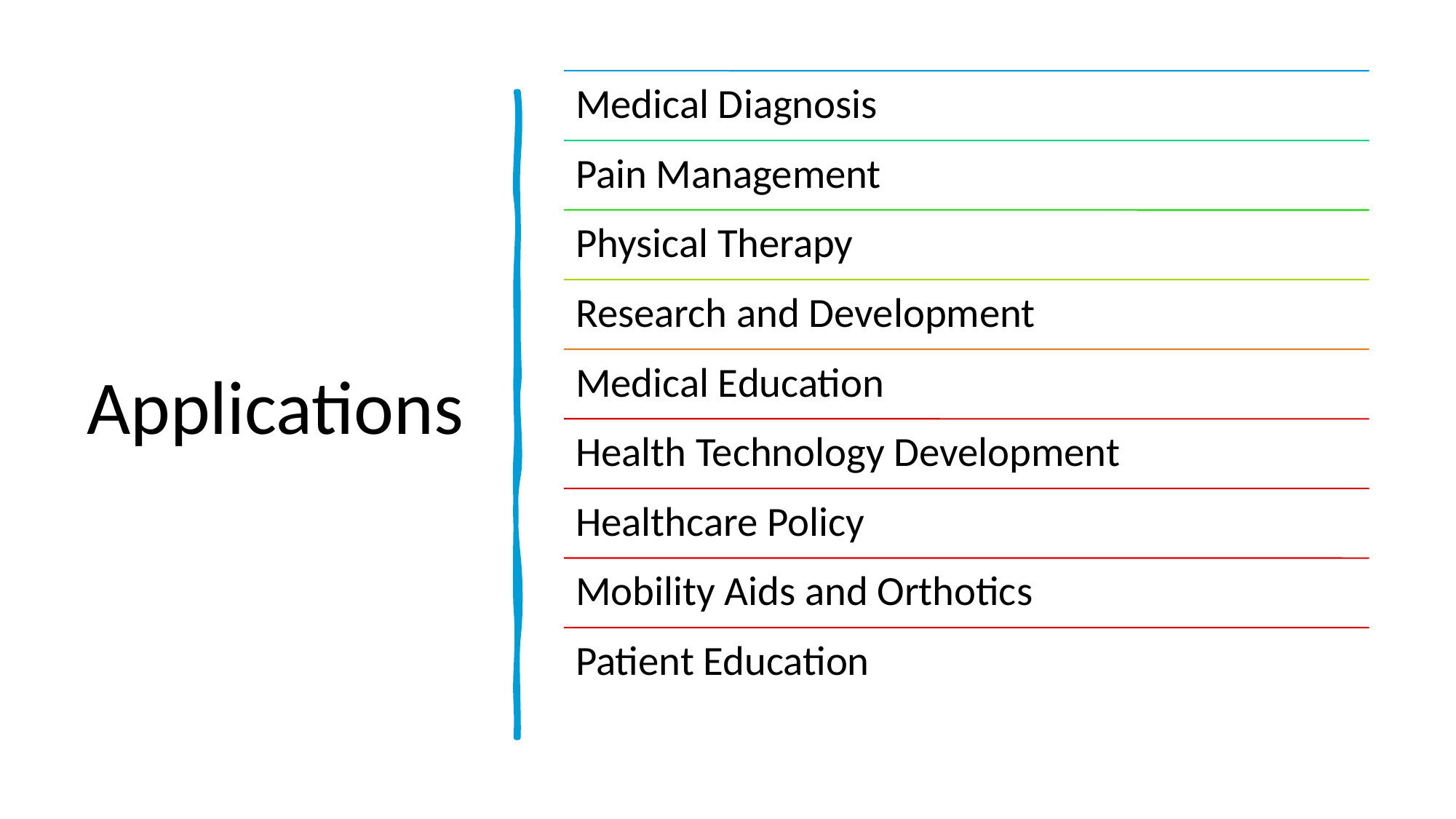

Medical Diagnosis

Pain Management

Physical Therapy

Research and Development

Medical Education

Health Technology Development

Healthcare Policy

Mobility Aids and Orthotics

Patient Education
# Applications